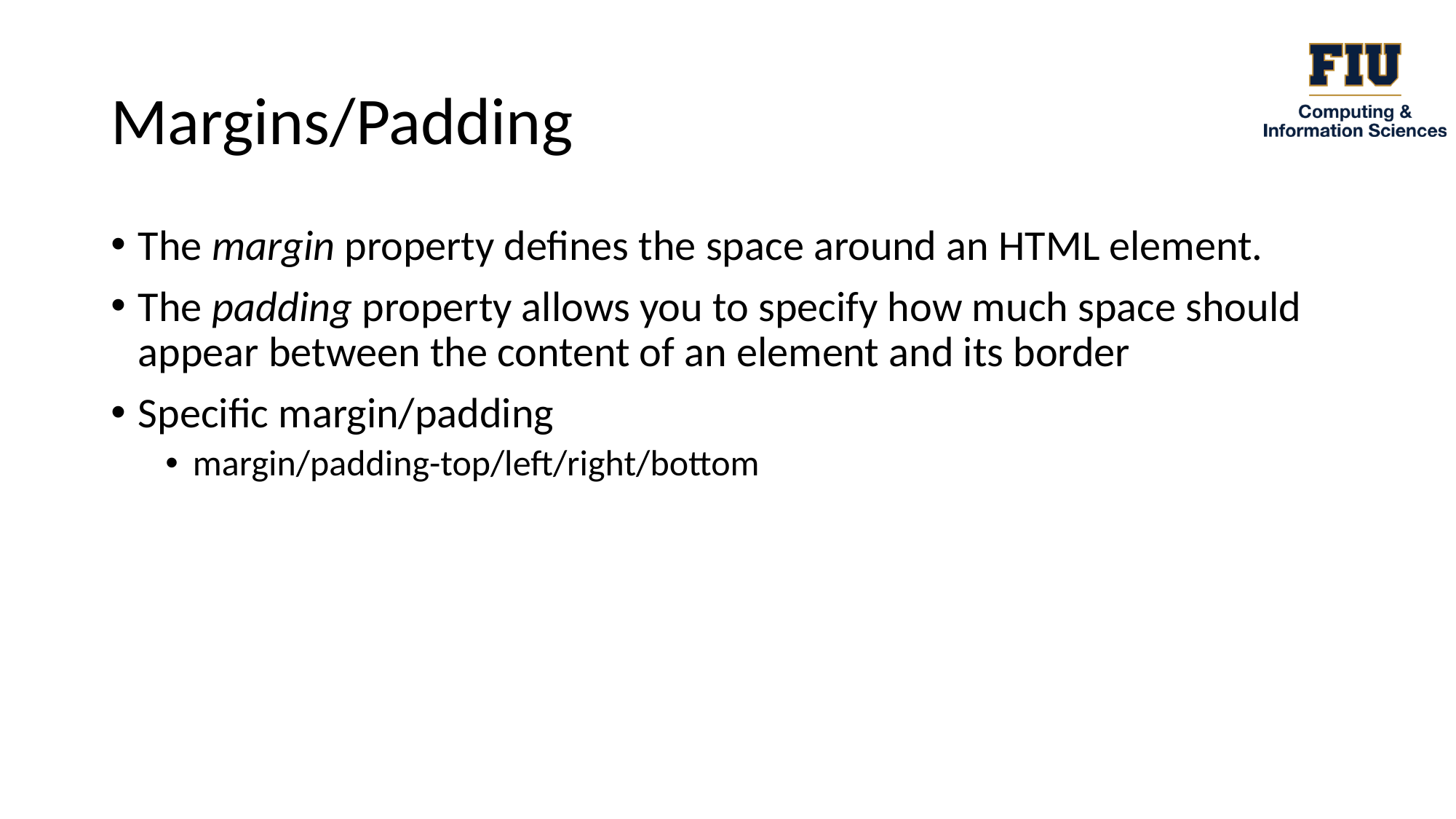

# Margins/Padding
The margin property defines the space around an HTML element.
The padding property allows you to specify how much space should appear between the content of an element and its border
Specific margin/padding
margin/padding-top/left/right/bottom